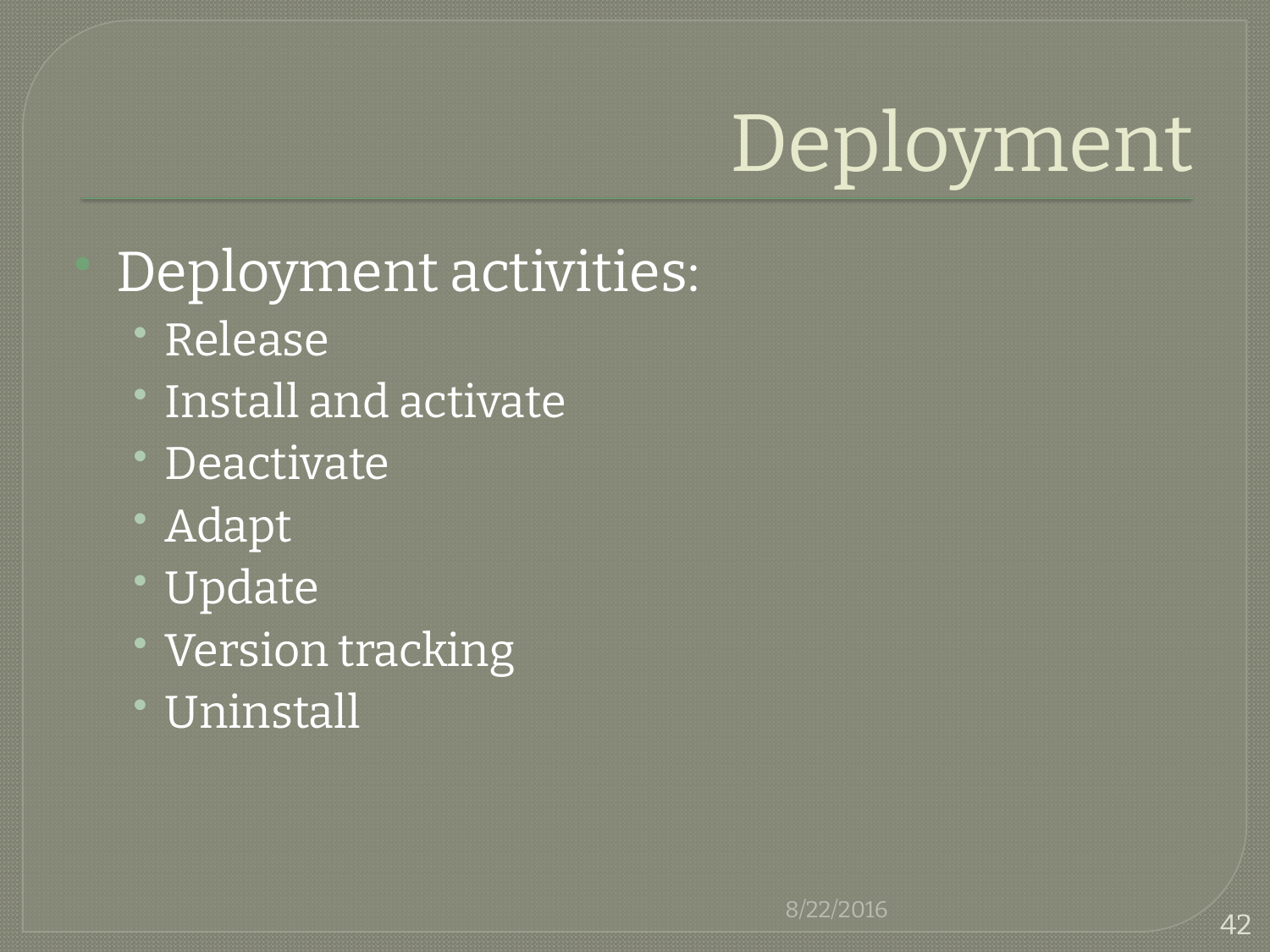

# Deployment
Deployment activities:
Release
Install and activate
Deactivate
Adapt
Update
Version tracking
Uninstall

8/22/2016
42